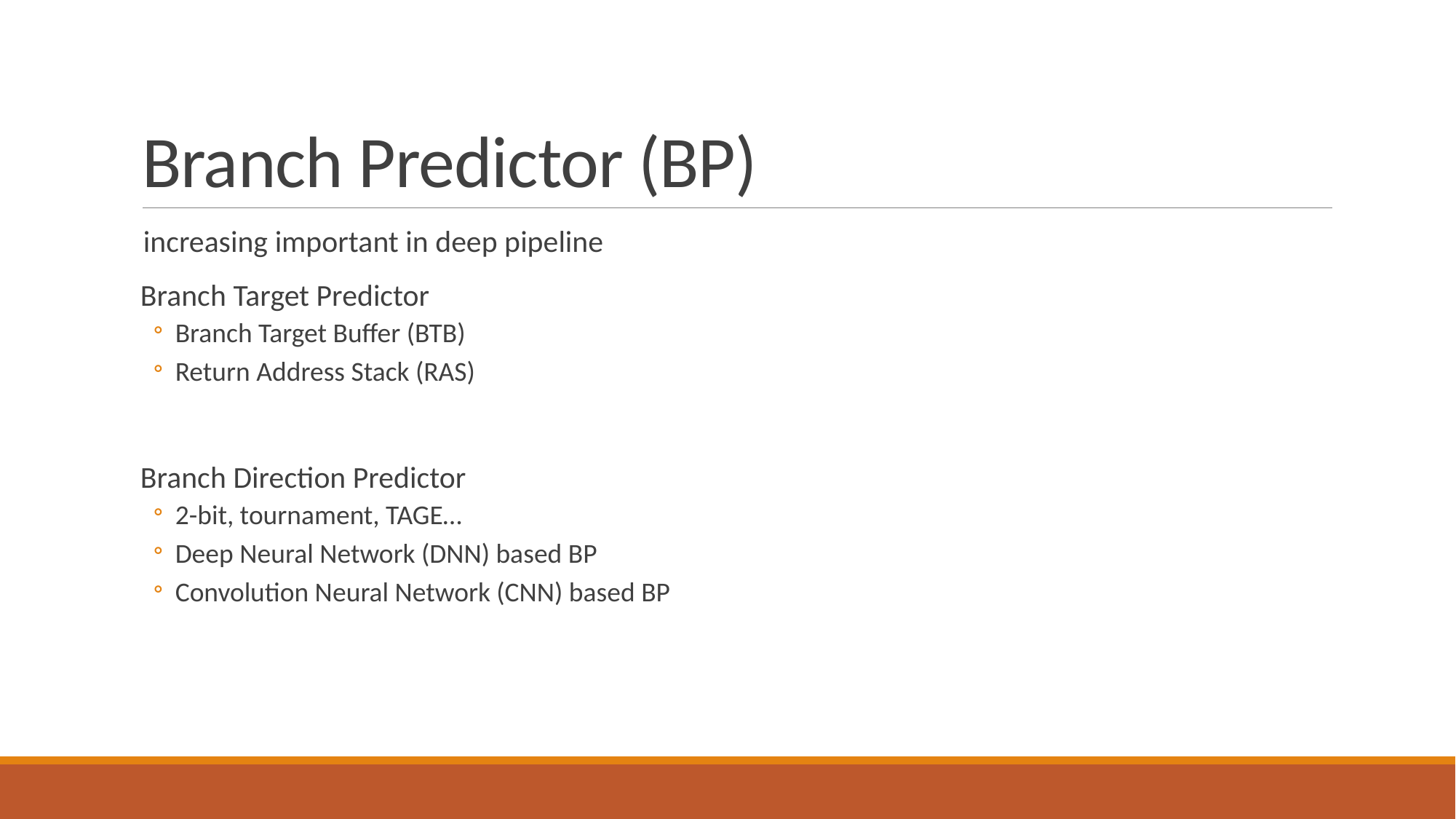

# Branch Predictor (BP)
  increasing important in deep pipeline
Branch Target Predictor
Branch Target Buffer (BTB)
Return Address Stack (RAS)

Branch Direction Predictor
2-bit, tournament, TAGE…
Deep Neural Network (DNN) based BP
Convolution Neural Network (CNN) based BP